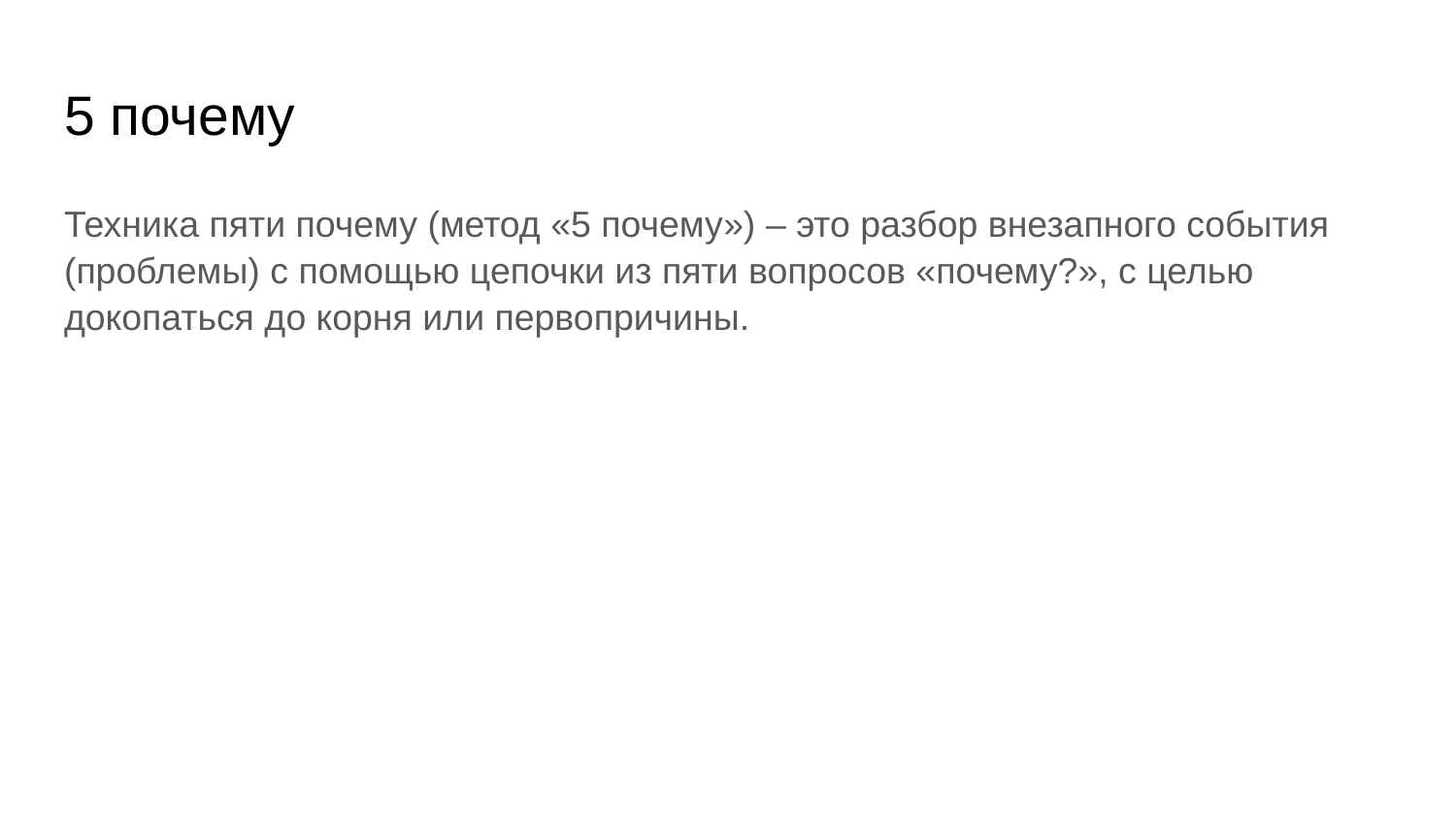

# 5 почему
Техника пяти почему (метод «5 почему») – это разбор внезапного события (проблемы) с помощью цепочки из пяти вопросов «почему?», с целью докопаться до корня или первопричины.